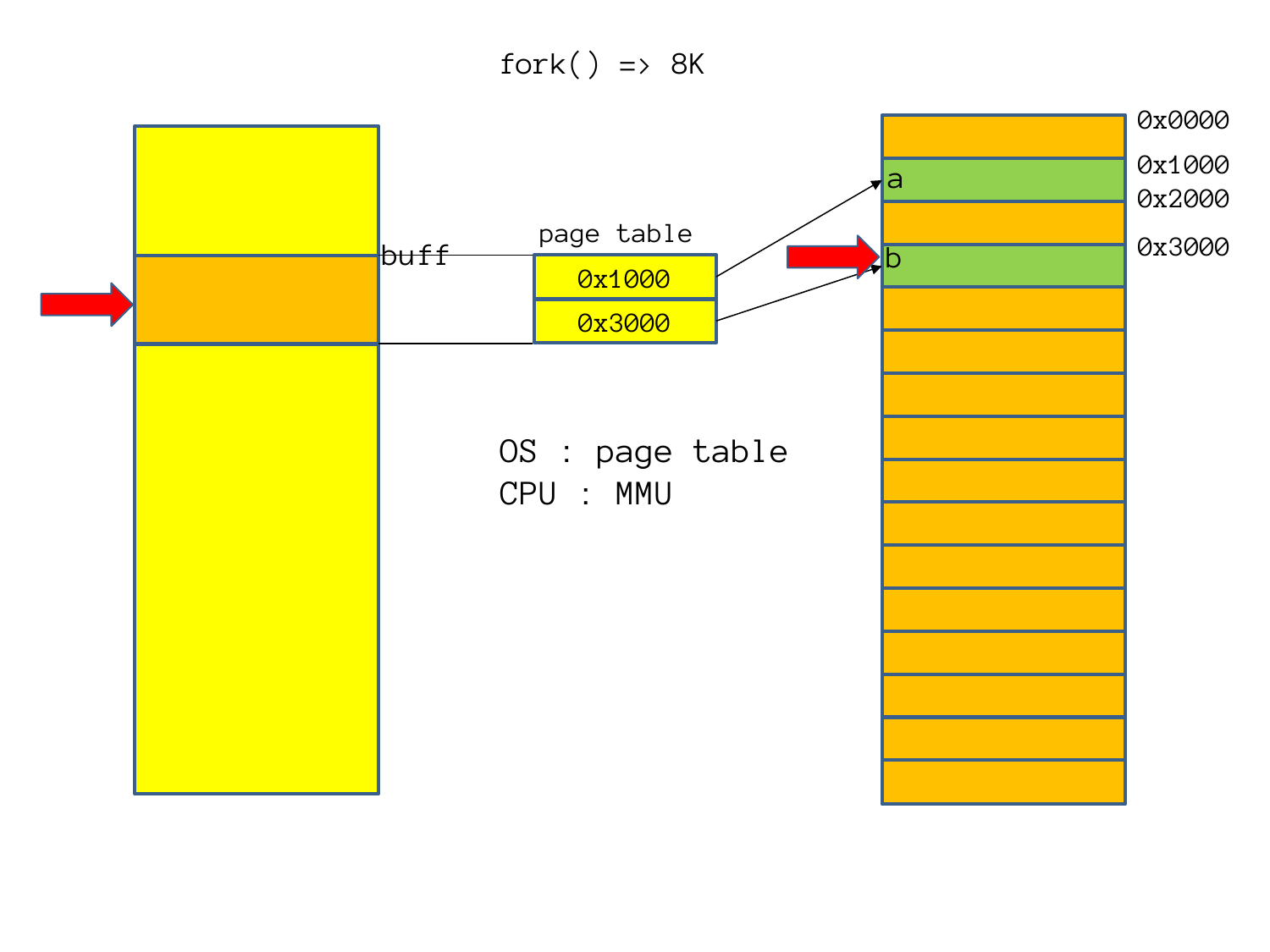

fork() => 8K
0x0000

0x1000
a

0x2000

page table
0x3000
buff
b

0x1000

0x3000

OS : page table
CPU : MMU